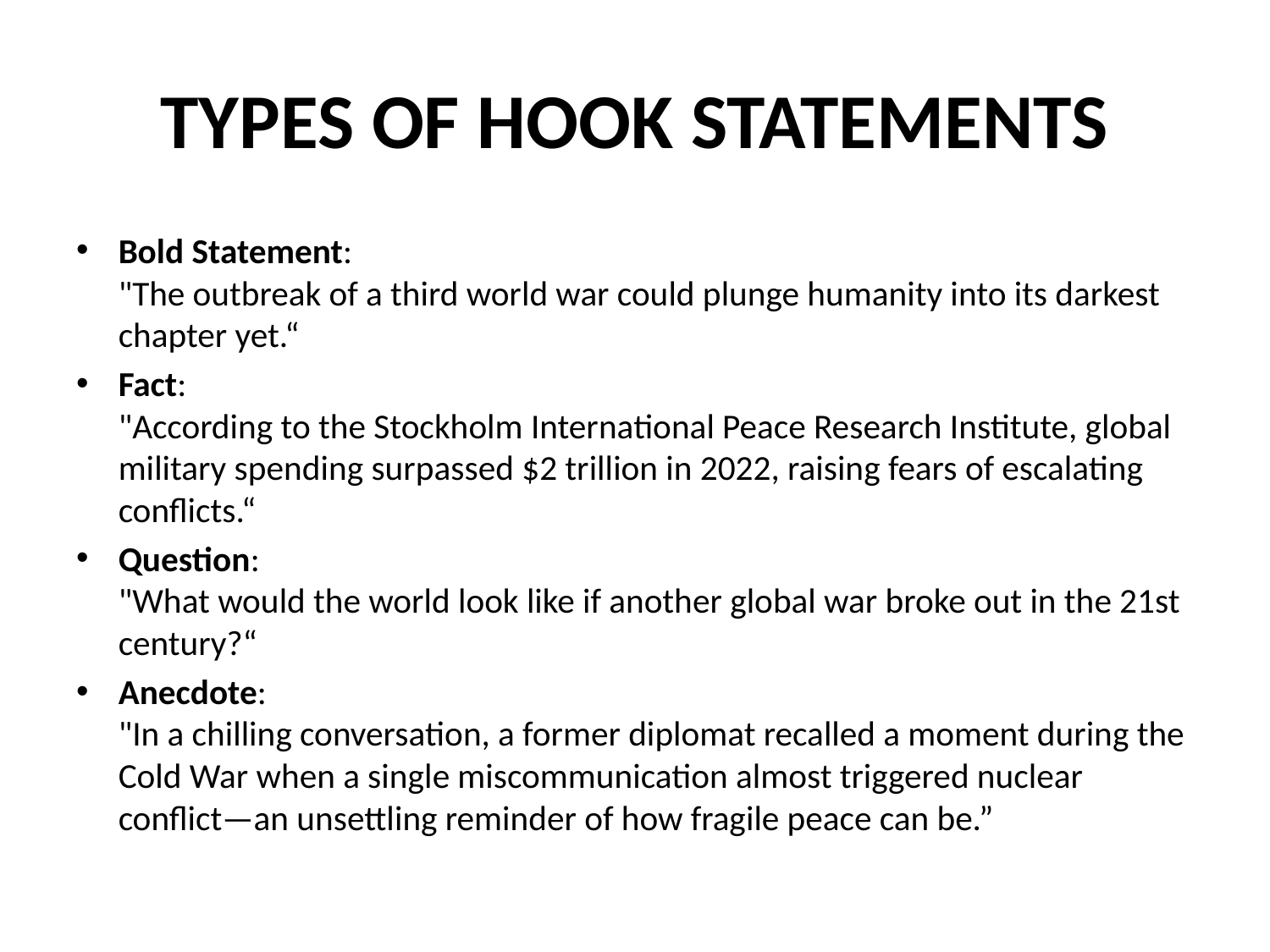

# TYPES OF HOOK STATEMENTS
Bold Statement:
"The outbreak of a third world war could plunge humanity into its darkest chapter yet.“
Fact:
"According to the Stockholm International Peace Research Institute, global military spending surpassed $2 trillion in 2022, raising fears of escalating conflicts.“
Question:
"What would the world look like if another global war broke out in the 21st century?“
Anecdote:
"In a chilling conversation, a former diplomat recalled a moment during the Cold War when a single miscommunication almost triggered nuclear conflict—an unsettling reminder of how fragile peace can be.”